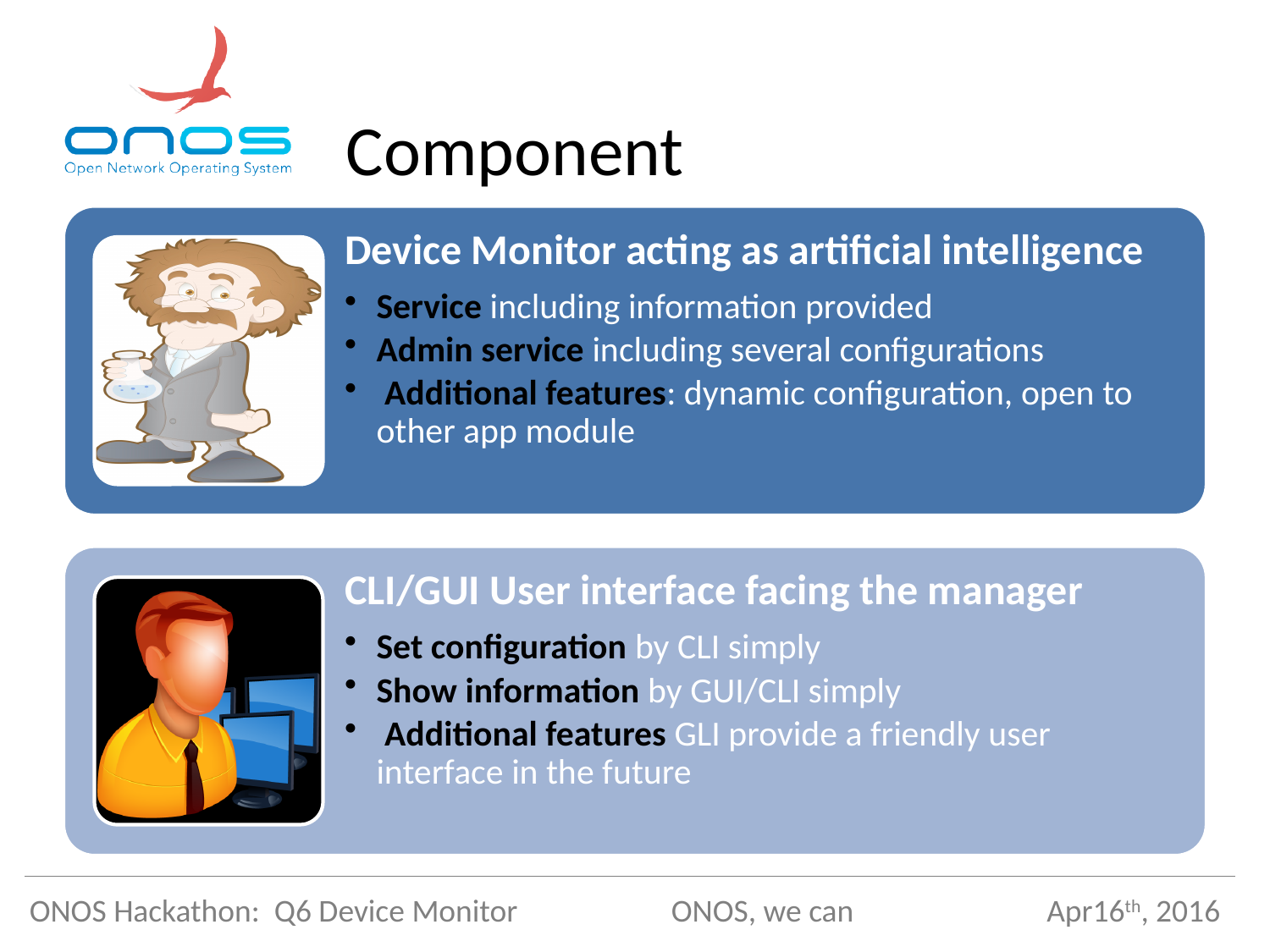

# Component
Device Monitor acting as artificial intelligence
Service including information provided
Admin service including several configurations
 Additional features: dynamic configuration, open to other app module
CLI/GUI User interface facing the manager
Set configuration by CLI simply
Show information by GUI/CLI simply
 Additional features GLI provide a friendly user interface in the future